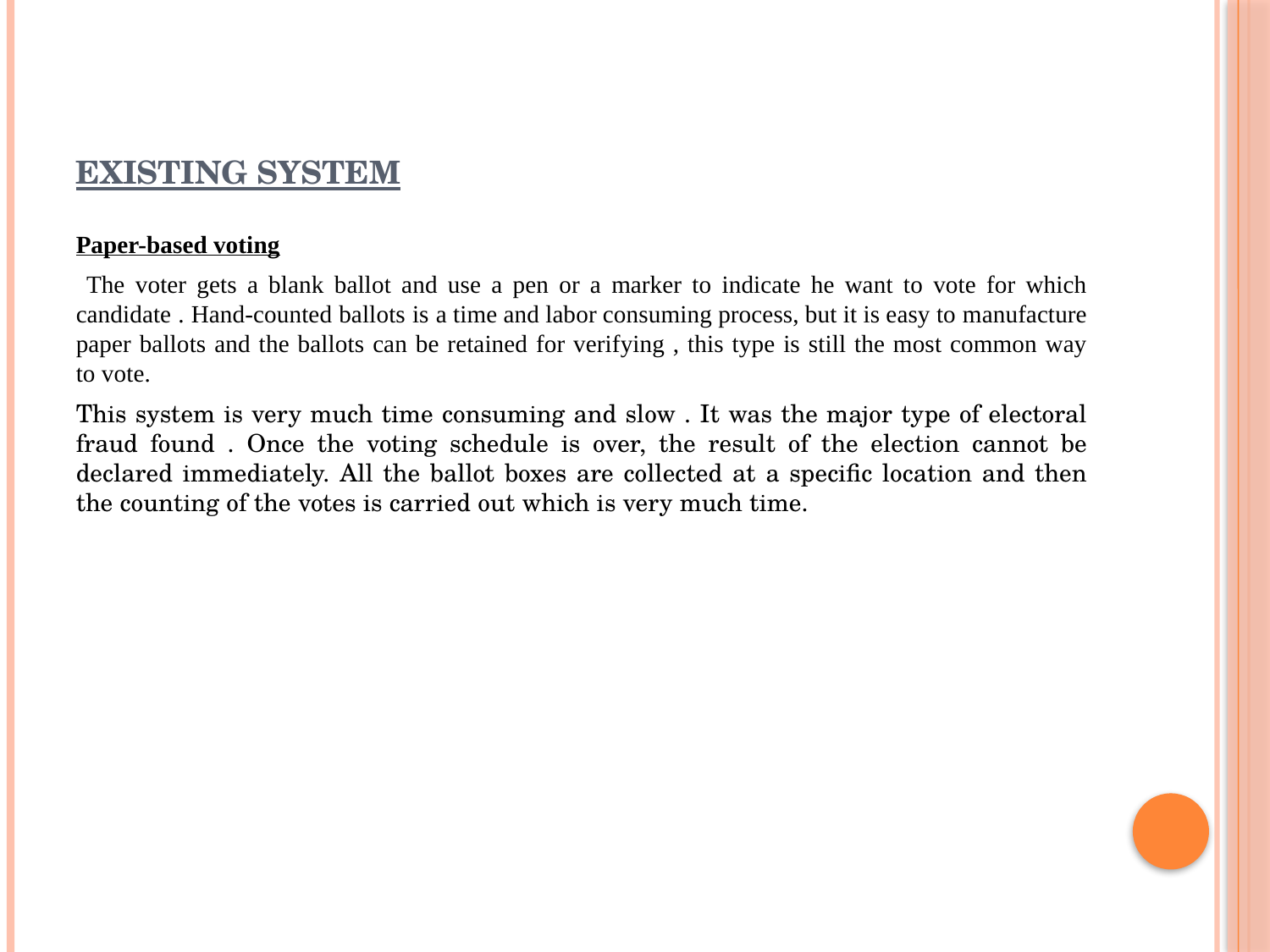

# EXISTING SYSTEM
Paper-based voting
 The voter gets a blank ballot and use a pen or a marker to indicate he want to vote for which candidate . Hand-counted ballots is a time and labor consuming process, but it is easy to manufacture paper ballots and the ballots can be retained for verifying , this type is still the most common way to vote.
This system is very much time consuming and slow . It was the major type of electoral fraud found . Once the voting schedule is over, the result of the election cannot be declared immediately. All the ballot boxes are collected at a specific location and then the counting of the votes is carried out which is very much time.